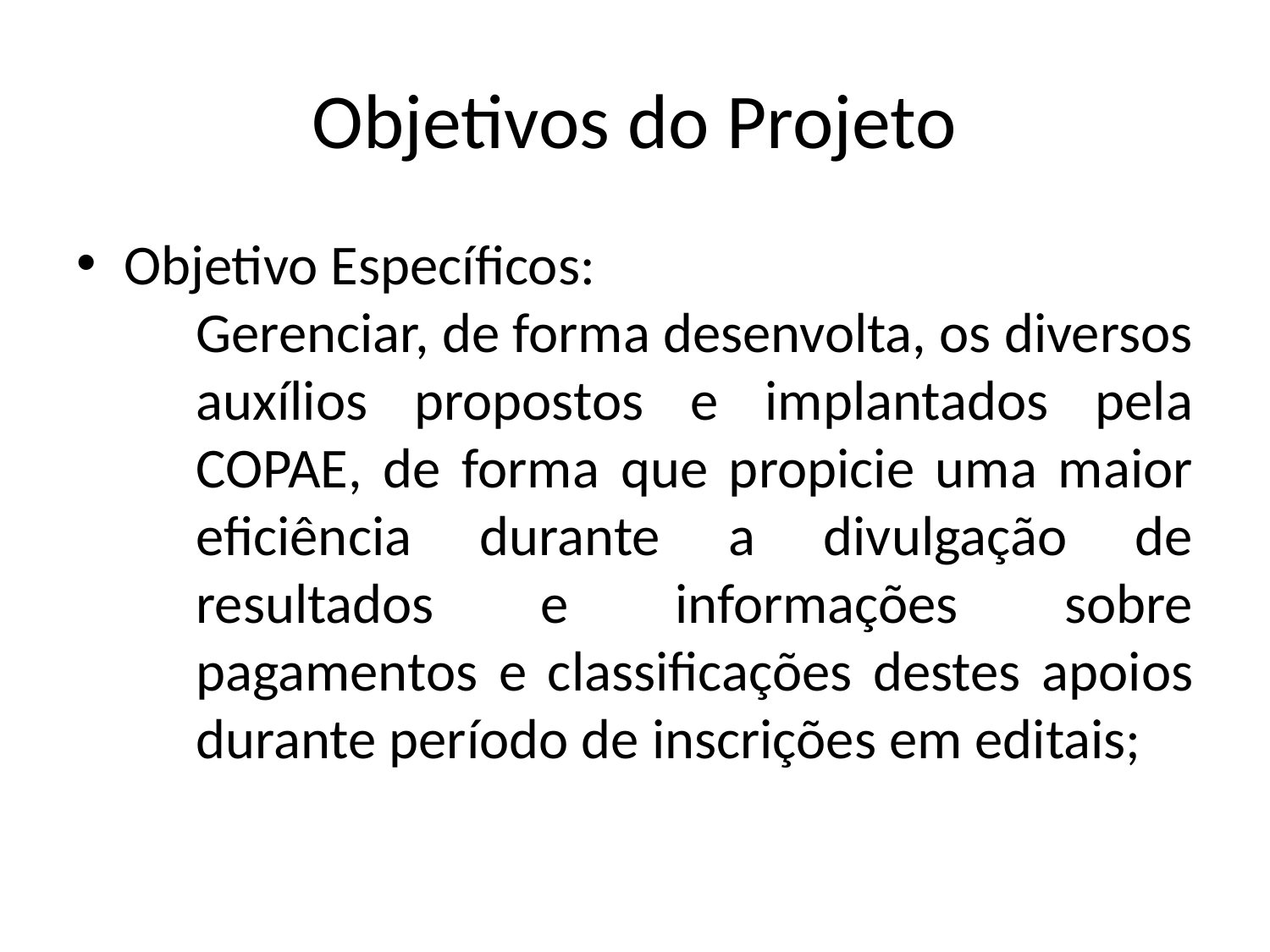

Objetivos do Projeto
Objetivo Específicos:
Gerenciar, de forma desenvolta, os diversos auxílios propostos e implantados pela COPAE, de forma que propicie uma maior eficiência durante a divulgação de resultados e informações sobre pagamentos e classificações destes apoios durante período de inscrições em editais;